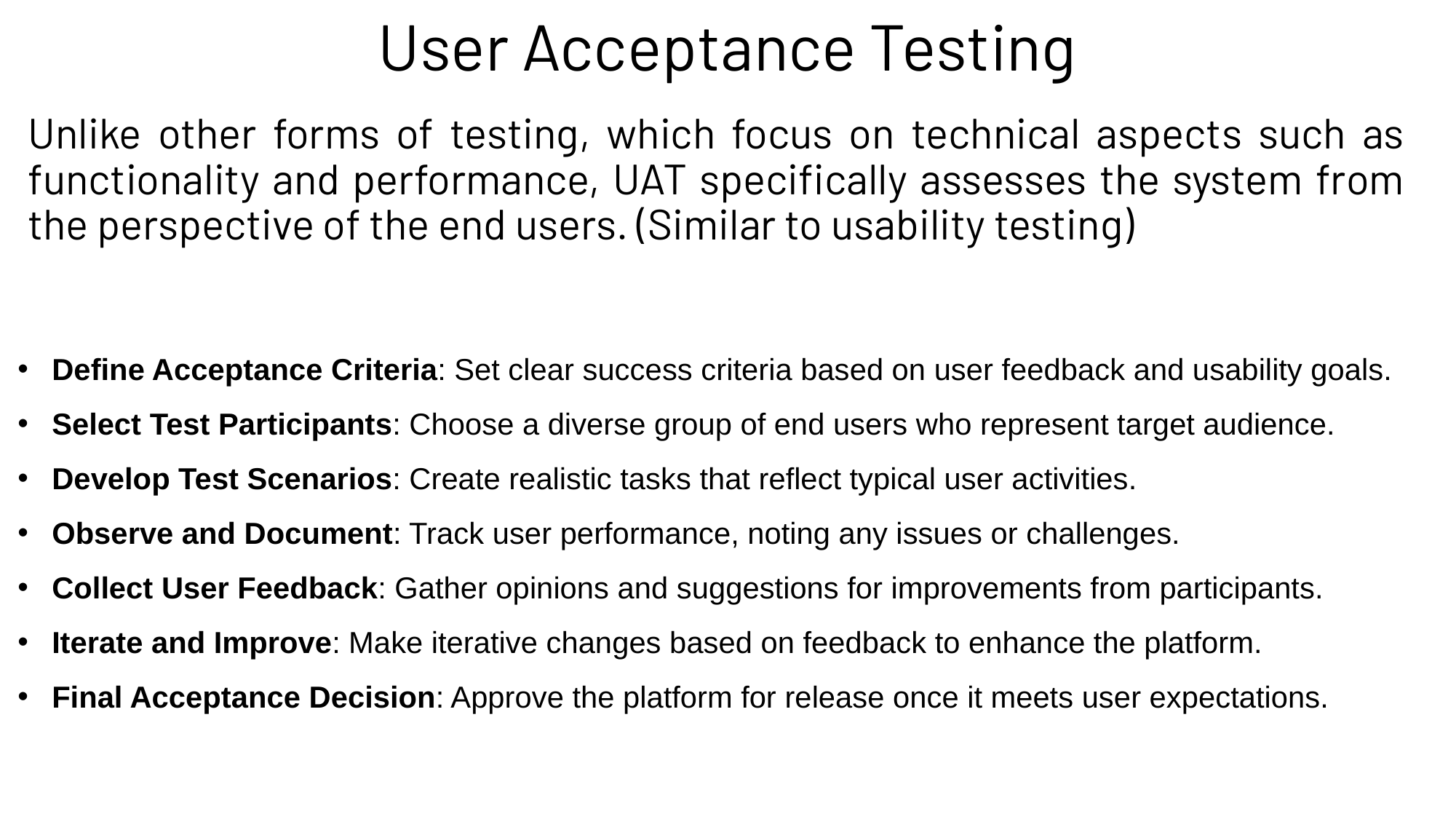

# User Acceptance Testing
Unlike other forms of testing, which focus on technical aspects such as functionality and performance, UAT specifically assesses the system from the perspective of the end users. (Similar to usability testing)
Define Acceptance Criteria: Set clear success criteria based on user feedback and usability goals.
Select Test Participants: Choose a diverse group of end users who represent target audience.
Develop Test Scenarios: Create realistic tasks that reflect typical user activities.
Observe and Document: Track user performance, noting any issues or challenges.
Collect User Feedback: Gather opinions and suggestions for improvements from participants.
Iterate and Improve: Make iterative changes based on feedback to enhance the platform.
Final Acceptance Decision: Approve the platform for release once it meets user expectations.